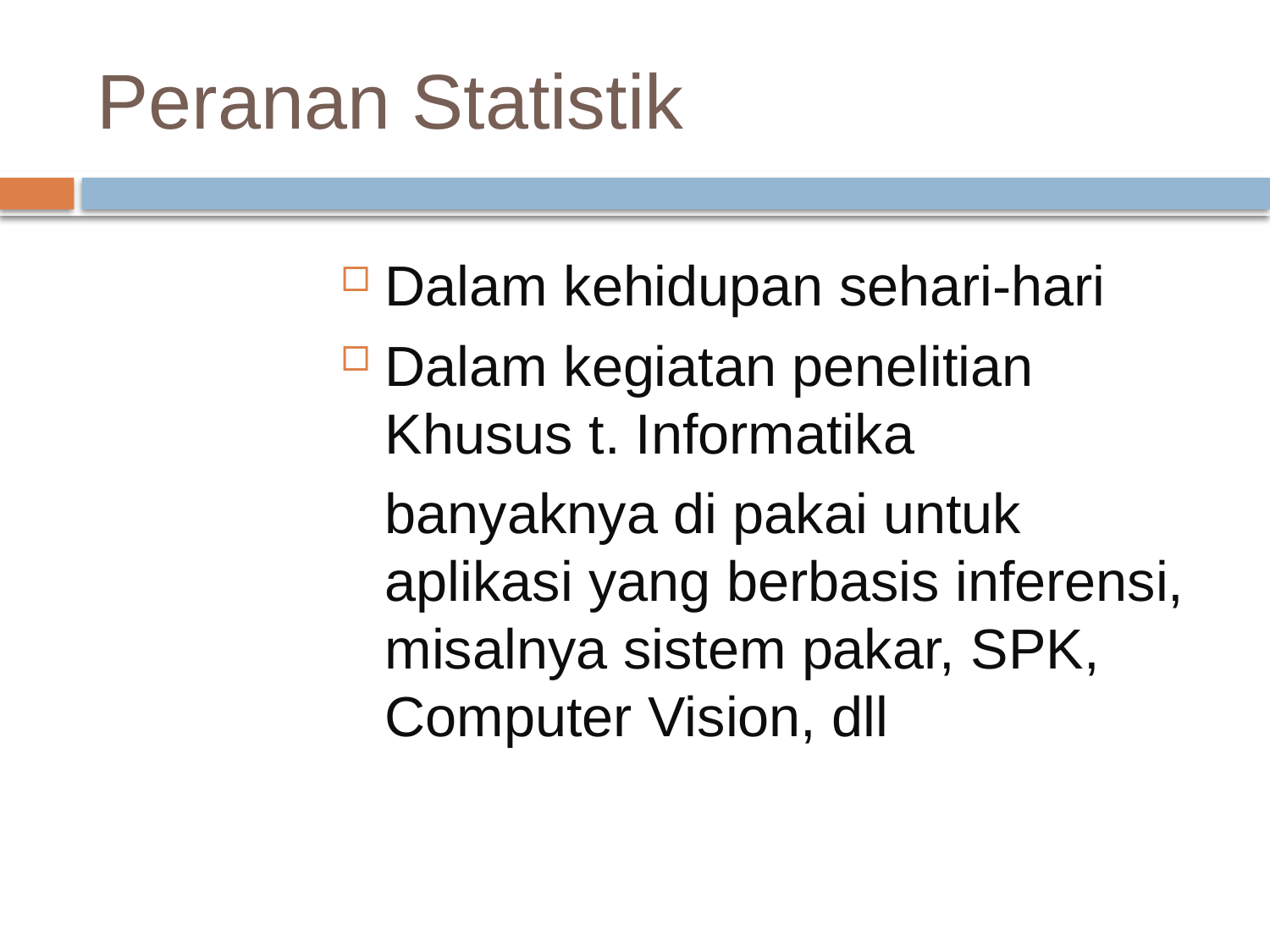

# Peranan Statistik

Dalam kehidupan sehari-hari
Dalam kegiatan penelitian Khusus t. Informatika
	banyaknya di pakai untuk aplikasi yang berbasis inferensi, misalnya sistem pakar, SPK, Computer Vision, dll